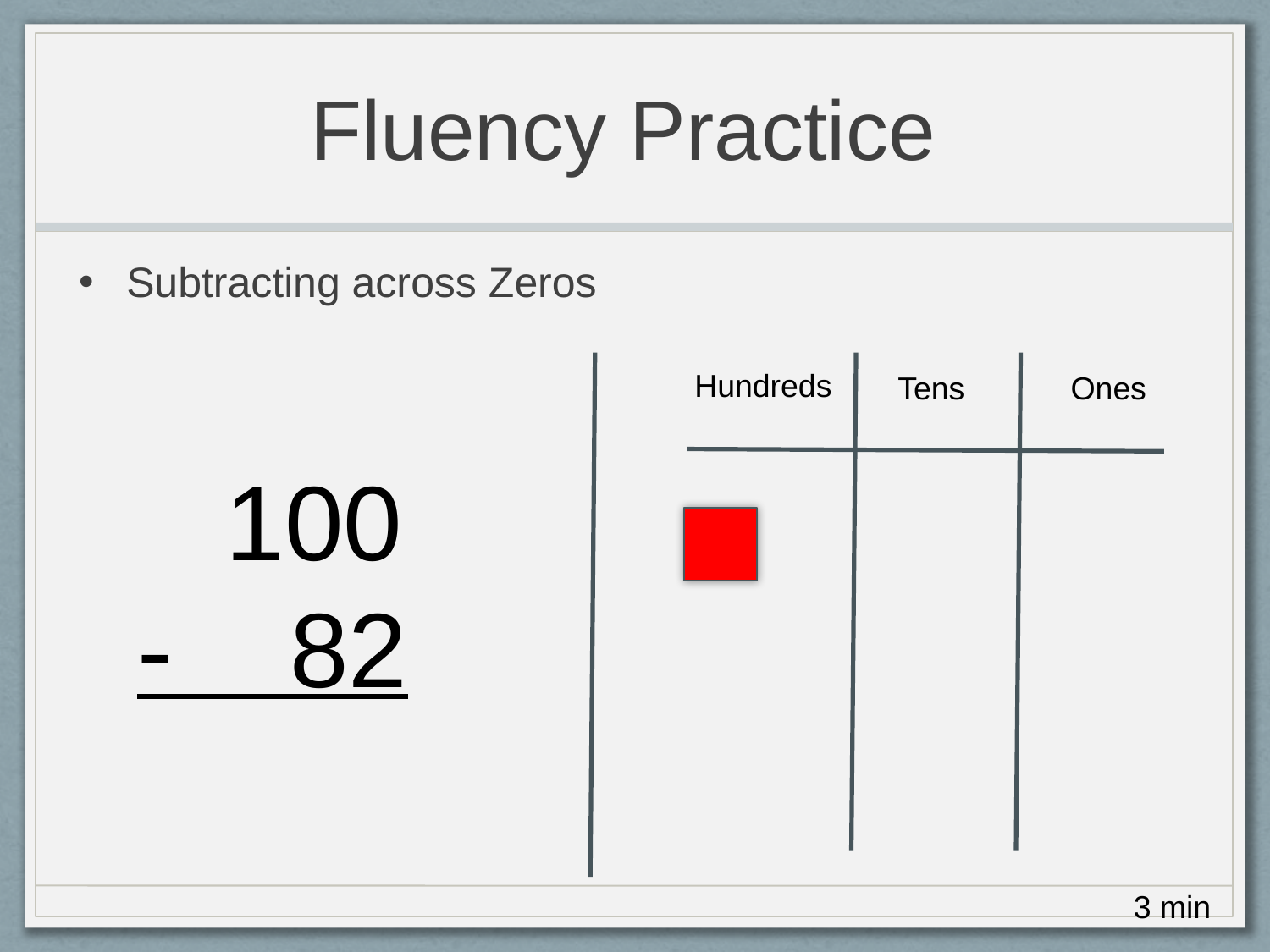

# Fluency Practice
Subtracting across Zeros
Hundreds
Tens
Ones
   100
-    82

3 min